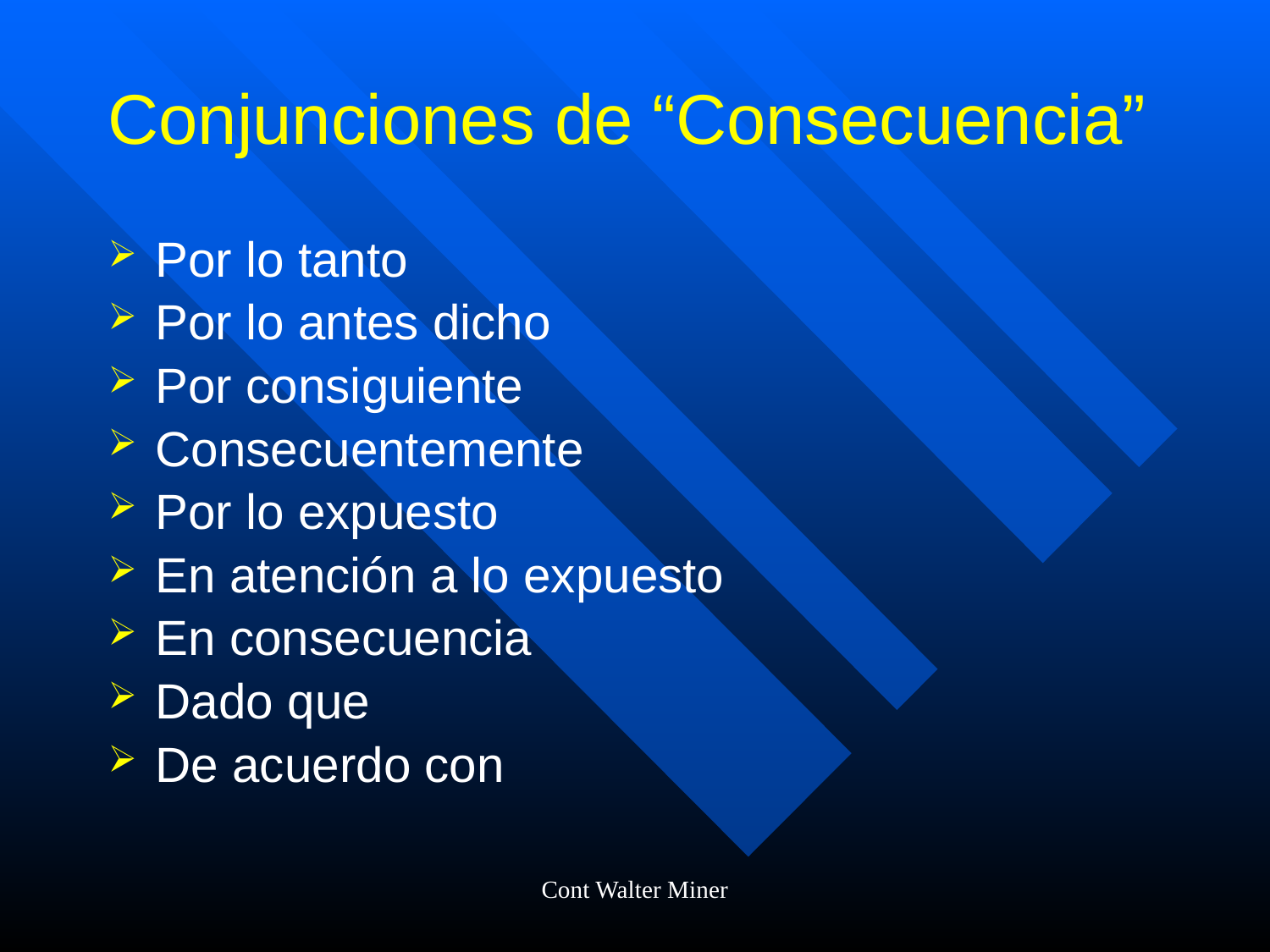

# Conjunciones de “Consecuencia”
Por lo tanto
Por lo antes dicho
Por consiguiente
Consecuentemente
Por lo expuesto
En atención a lo expuesto
En consecuencia
Dado que
De acuerdo con
Cont Walter Miner